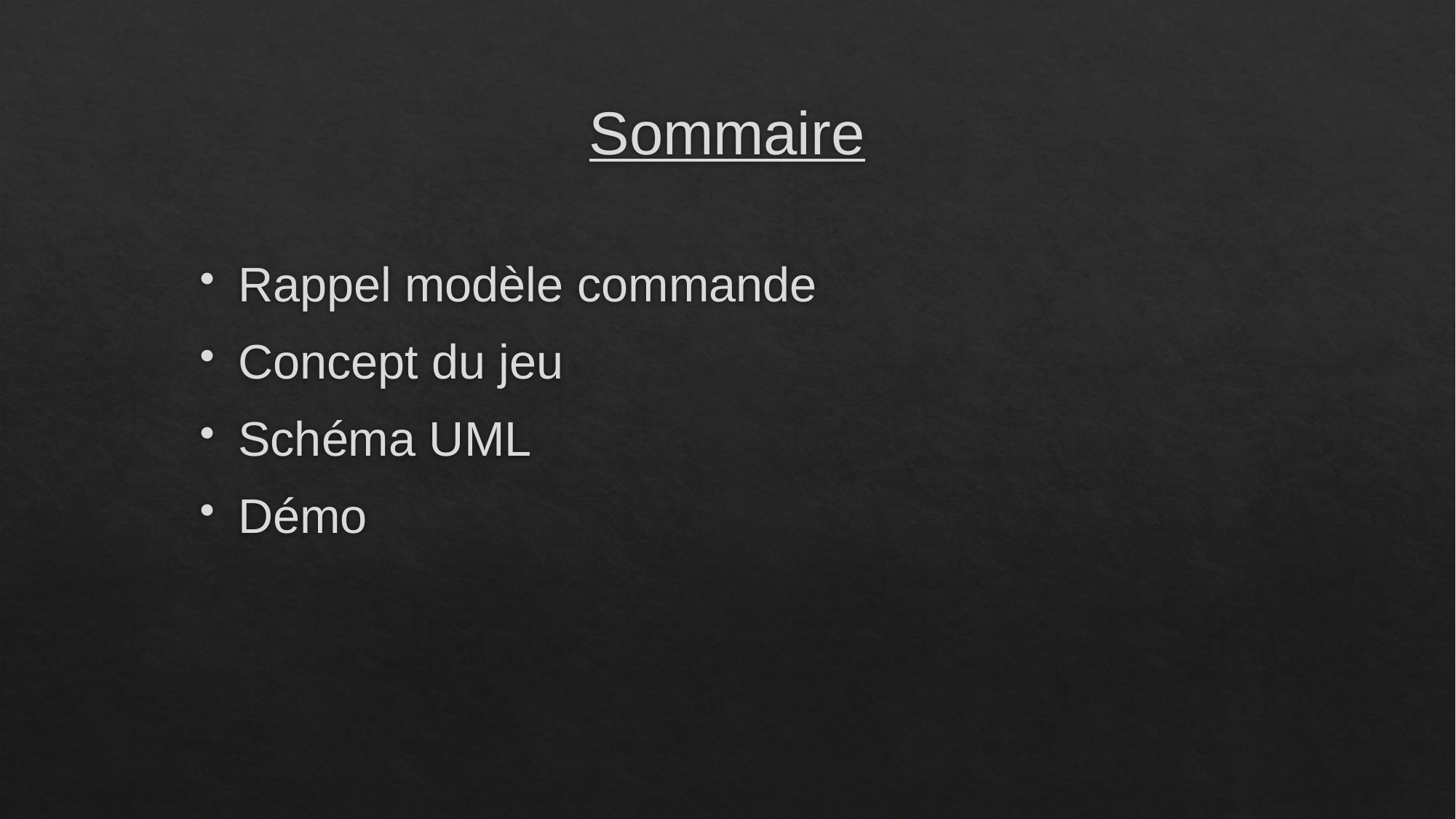

# Sommaire
Rappel modèle commande
Concept du jeu
Schéma UML
Démo